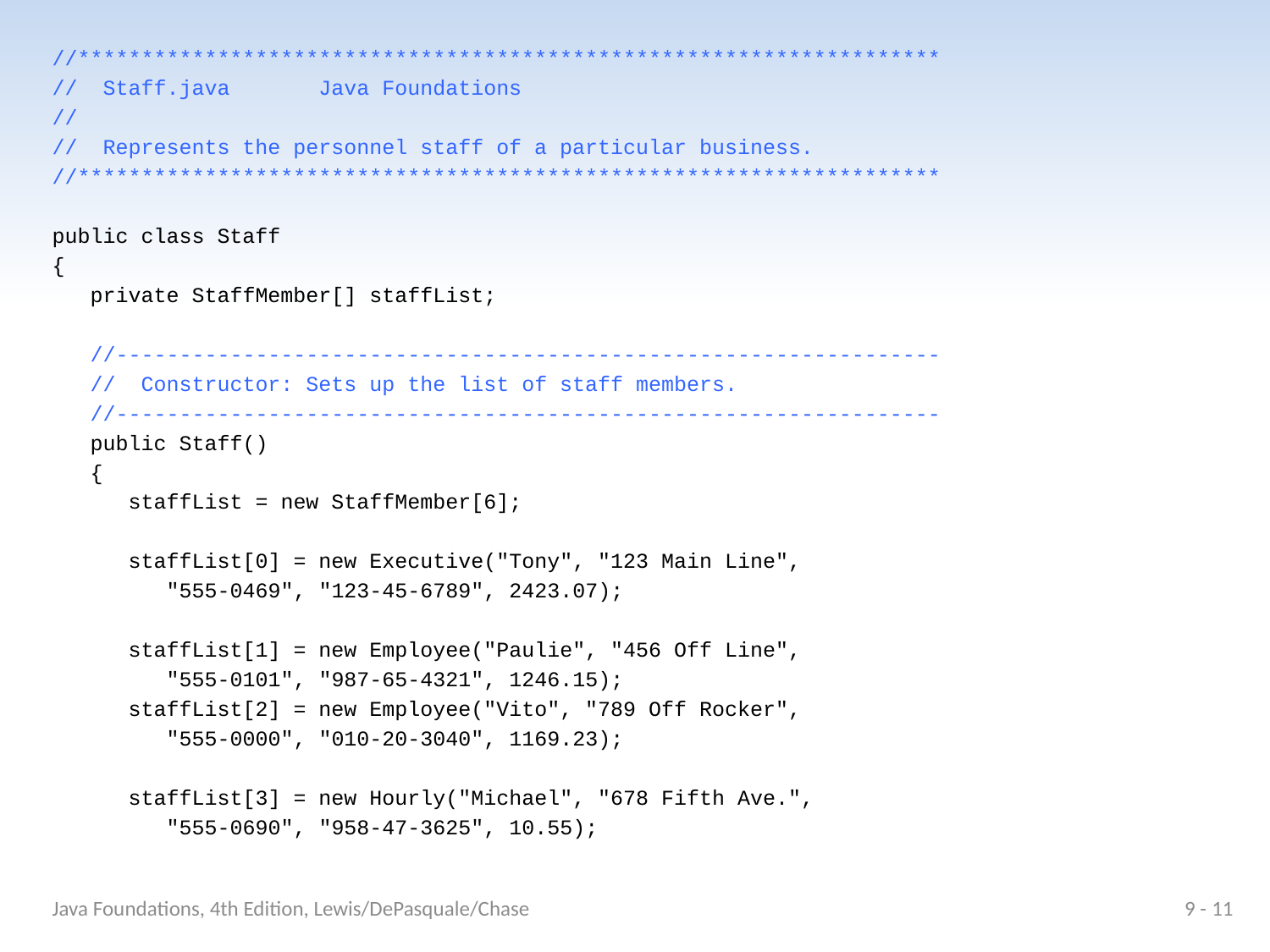

//********************************************************************
//  Staff.java       Java Foundations
//
//  Represents the personnel staff of a particular business.
//********************************************************************

public class Staff
{
   private StaffMember[] staffList;

   //-----------------------------------------------------------------
   //  Constructor: Sets up the list of staff members.
   //-----------------------------------------------------------------
   public Staff()
   {
      staffList = new StaffMember[6];

      staffList[0] = new Executive("Tony", "123 Main Line",
         "555-0469", "123-45-6789", 2423.07);

      staffList[1] = new Employee("Paulie", "456 Off Line",
         "555-0101", "987-65-4321", 1246.15);
      staffList[2] = new Employee("Vito", "789 Off Rocker",
         "555-0000", "010-20-3040", 1169.23);

      staffList[3] = new Hourly("Michael", "678 Fifth Ave.",
         "555-0690", "958-47-3625", 10.55);

Java Foundations, 4th Edition, Lewis/DePasquale/Chase
9 - 11